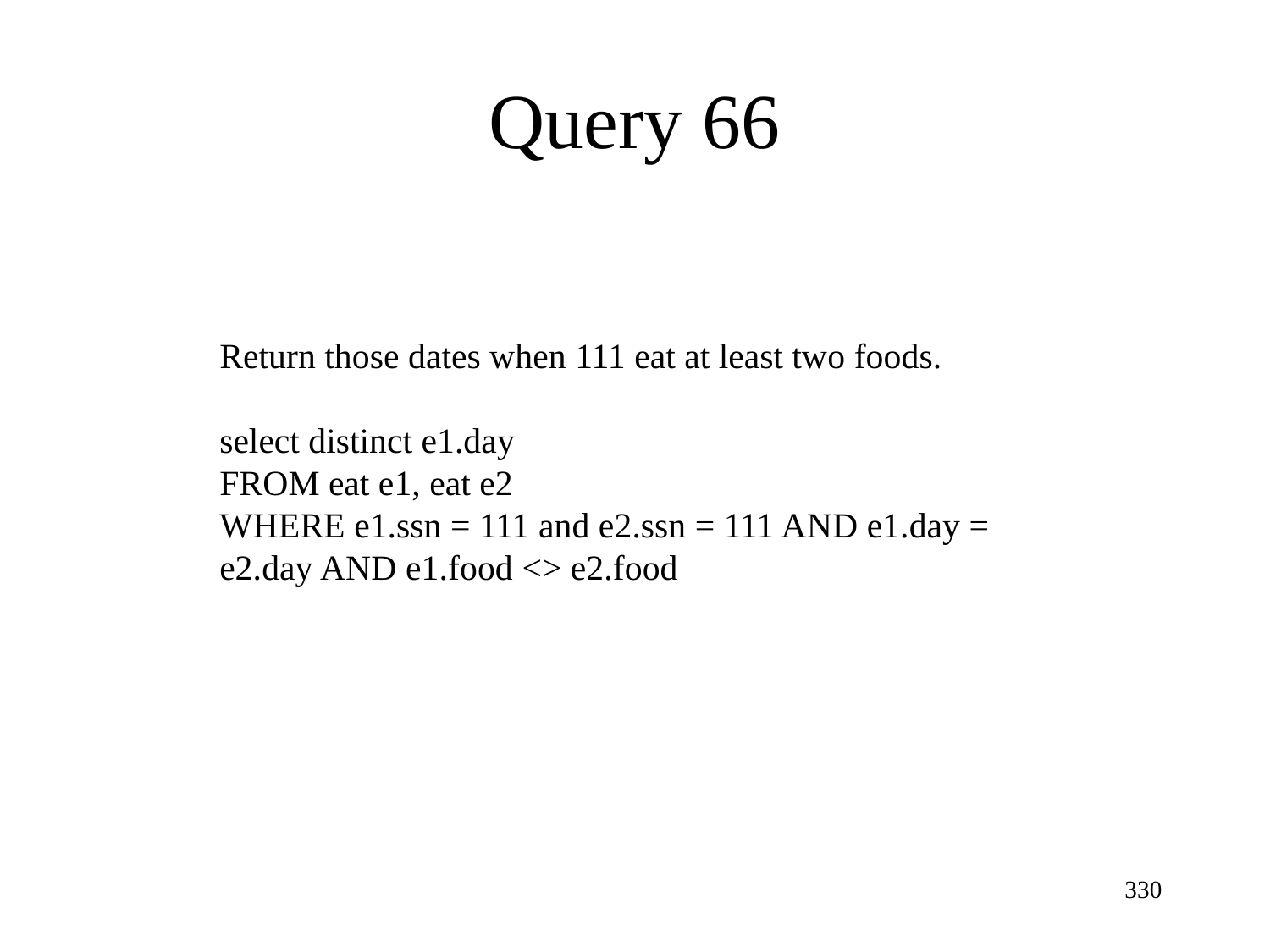

Query 66

Return those dates when 111 eat at least two foods.
select distinct e1.day
FROM eat e1, eat e2
WHERE e1.ssn = 111 and e2.ssn = 111 AND e1.day = e2.day AND e1.food <> e2.food
330